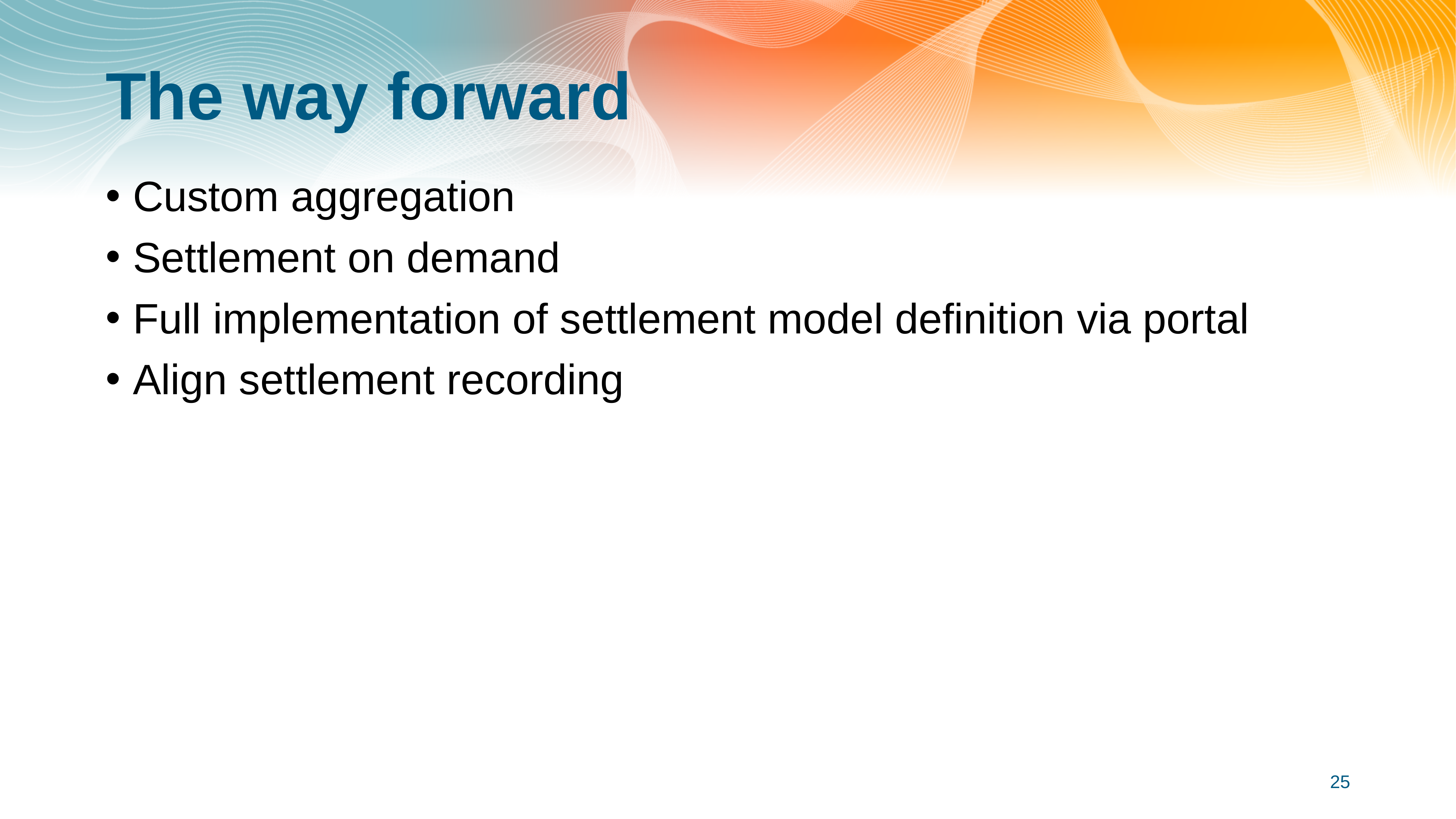

# The way forward
Custom aggregation
Settlement on demand
Full implementation of settlement model definition via portal
Align settlement recording

25